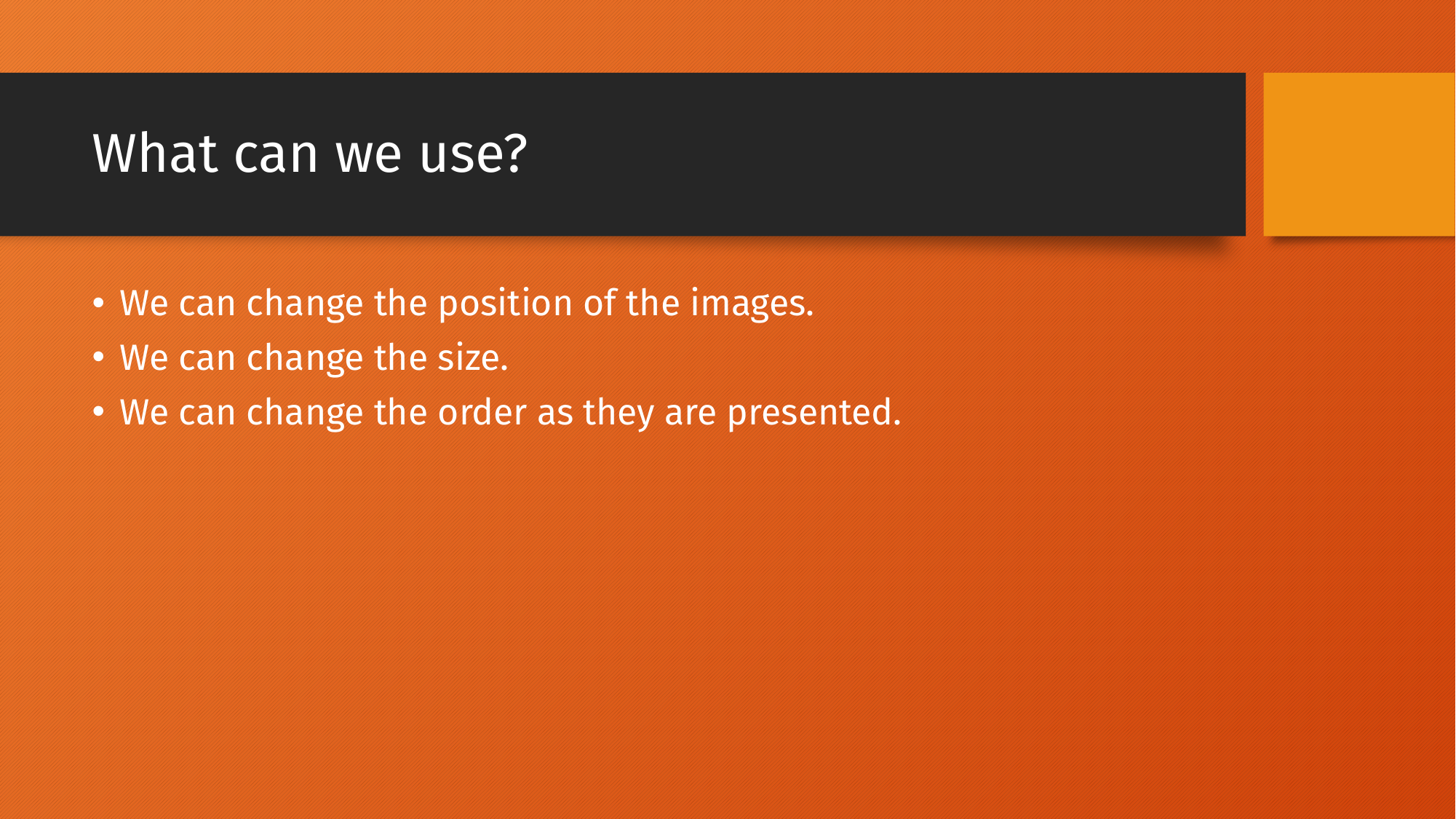

# What can we use?
We can change the position of the images.
We can change the size.
We can change the order as they are presented.